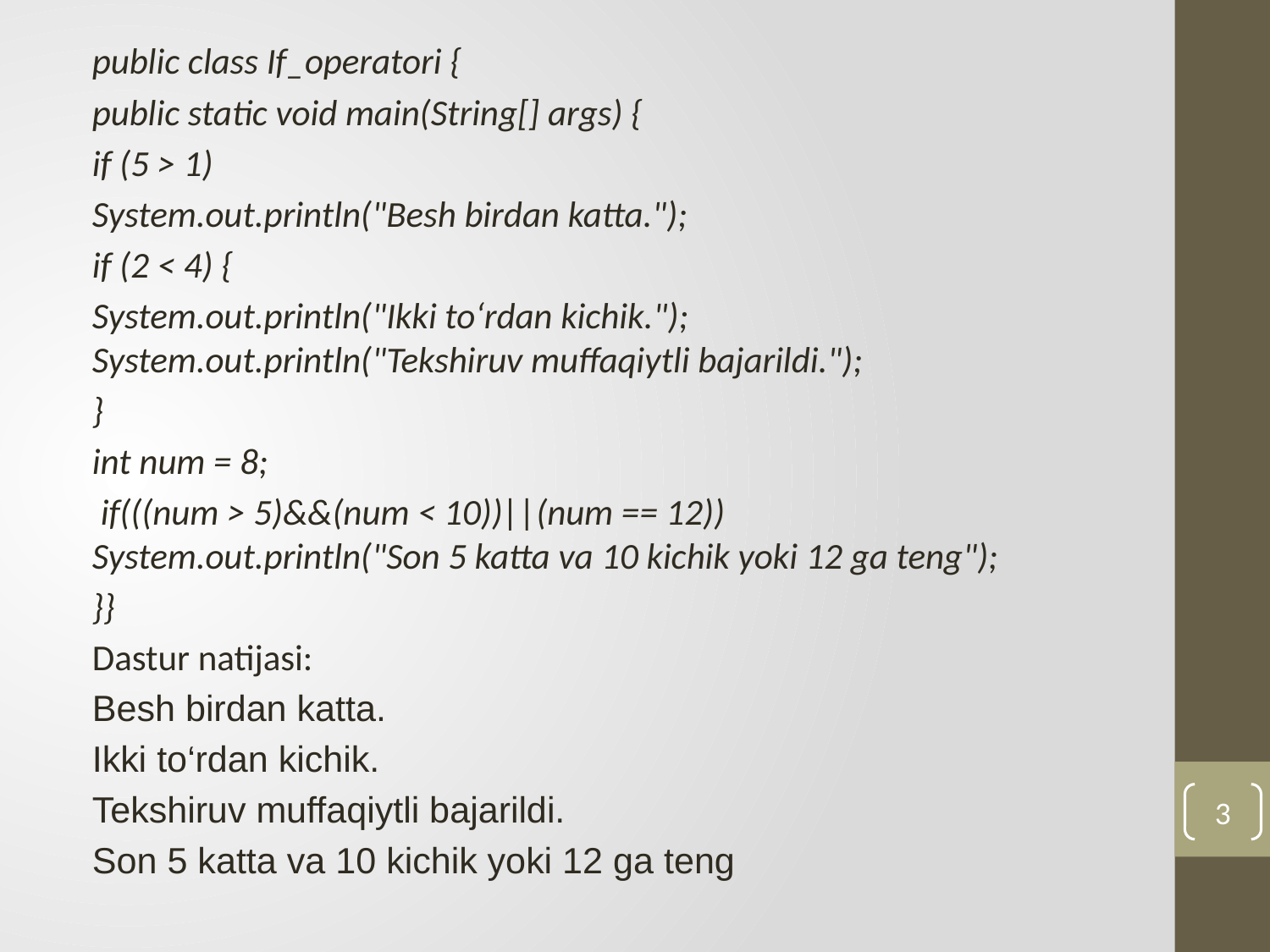

public class If_operatori {
	public static void main(String[] args) {
		if (5 > 1)
		System.out.println("Besh birdan katta.");
		if (2 < 4) {
	System.out.println("Ikki to‘rdan kichik."); 	System.out.println("Tekshiruv muffaqiytli bajarildi.");
		}
	int num = 8;
	 if(((num > 5)&&(num < 10))||(num == 12)) 				System.out.println("Son 5 katta va 10 kichik yoki 12 ga teng");
}}
Dastur natijasi:
Besh birdan katta.
Ikki to‘rdan kichik.
Tekshiruv muffaqiytli bajarildi.
Son 5 katta va 10 kichik yoki 12 ga teng
3